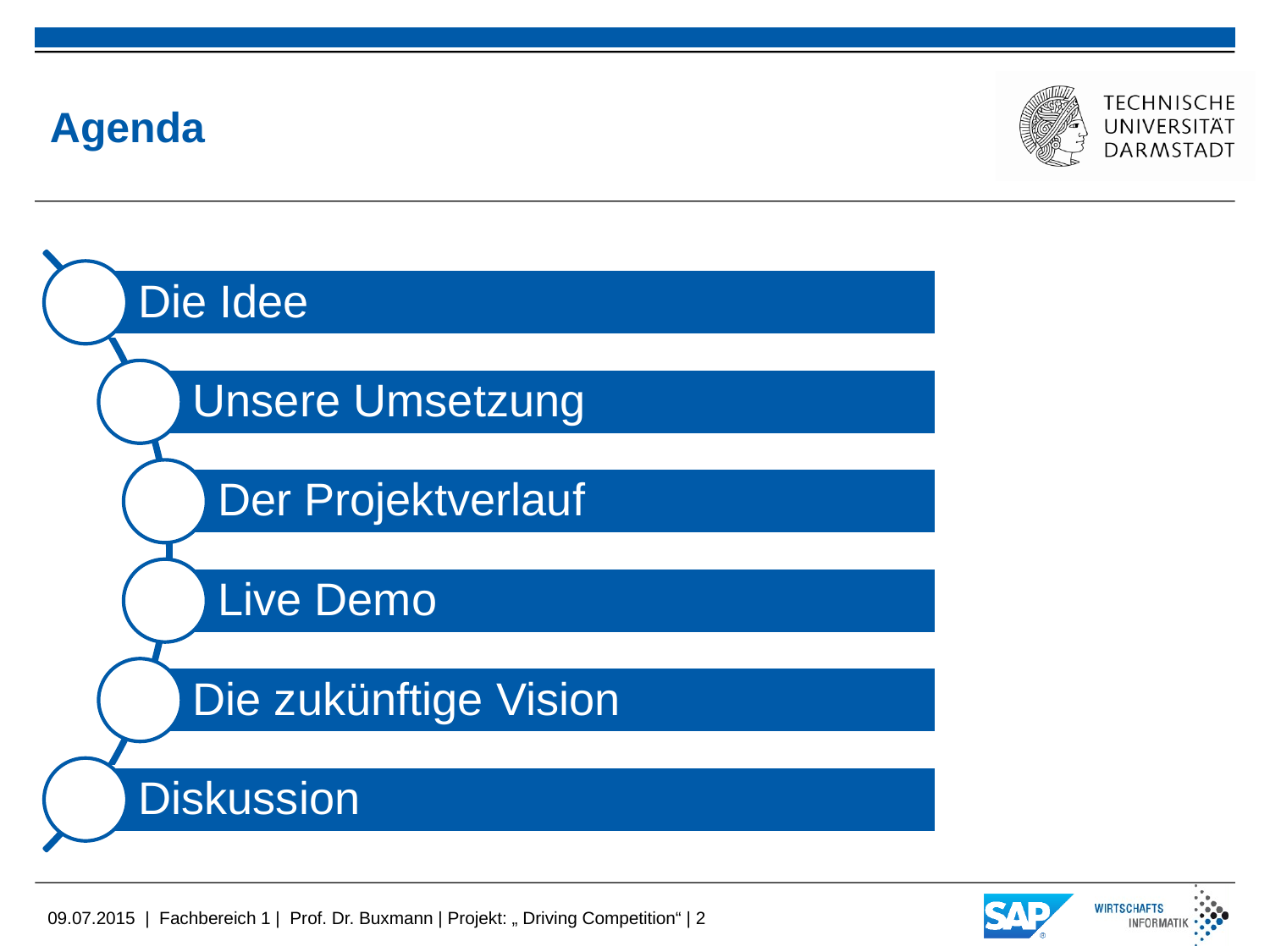

# Agenda
Die Idee
Unsere Umsetzung
Der Projektverlauf
Live Demo
Die zukünftige Vision
Diskussion